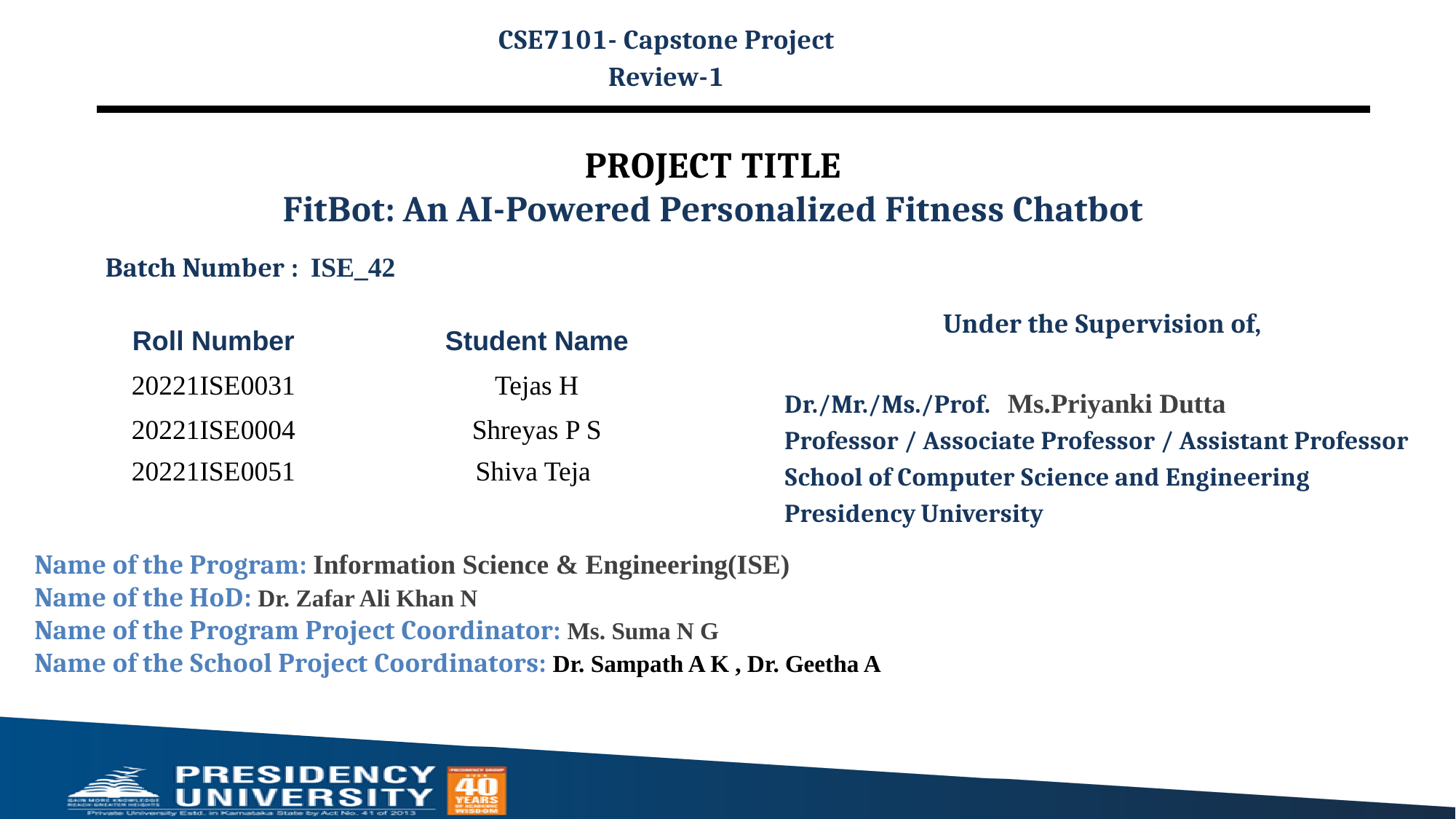

CSE7101- Capstone Project
Review-1
# PROJECT TITLE FitBot: An AI-Powered Personalized Fitness Chatbot
Batch Number :  ISE_42
Under the Supervision of,

Dr./Mr./Ms./Prof.   Ms.Priyanki Dutta
Professor / Associate Professor / Assistant Professor
School of Computer Science and Engineering
Presidency University

| Roll Number | Student Name |
| --- | --- |
| 20221ISE0031 | Tejas H |
| 20221ISE0004 | Shreyas P S |
| 20221ISE0051 | Shiva Teja |
Name of the Program: Information Science & Engineering(ISE)
Name of the HoD: Dr. Zafar Ali Khan N
Name of the Program Project Coordinator: Ms. Suma N G
Name of the School Project Coordinators: Dr. Sampath A K , Dr. Geetha A